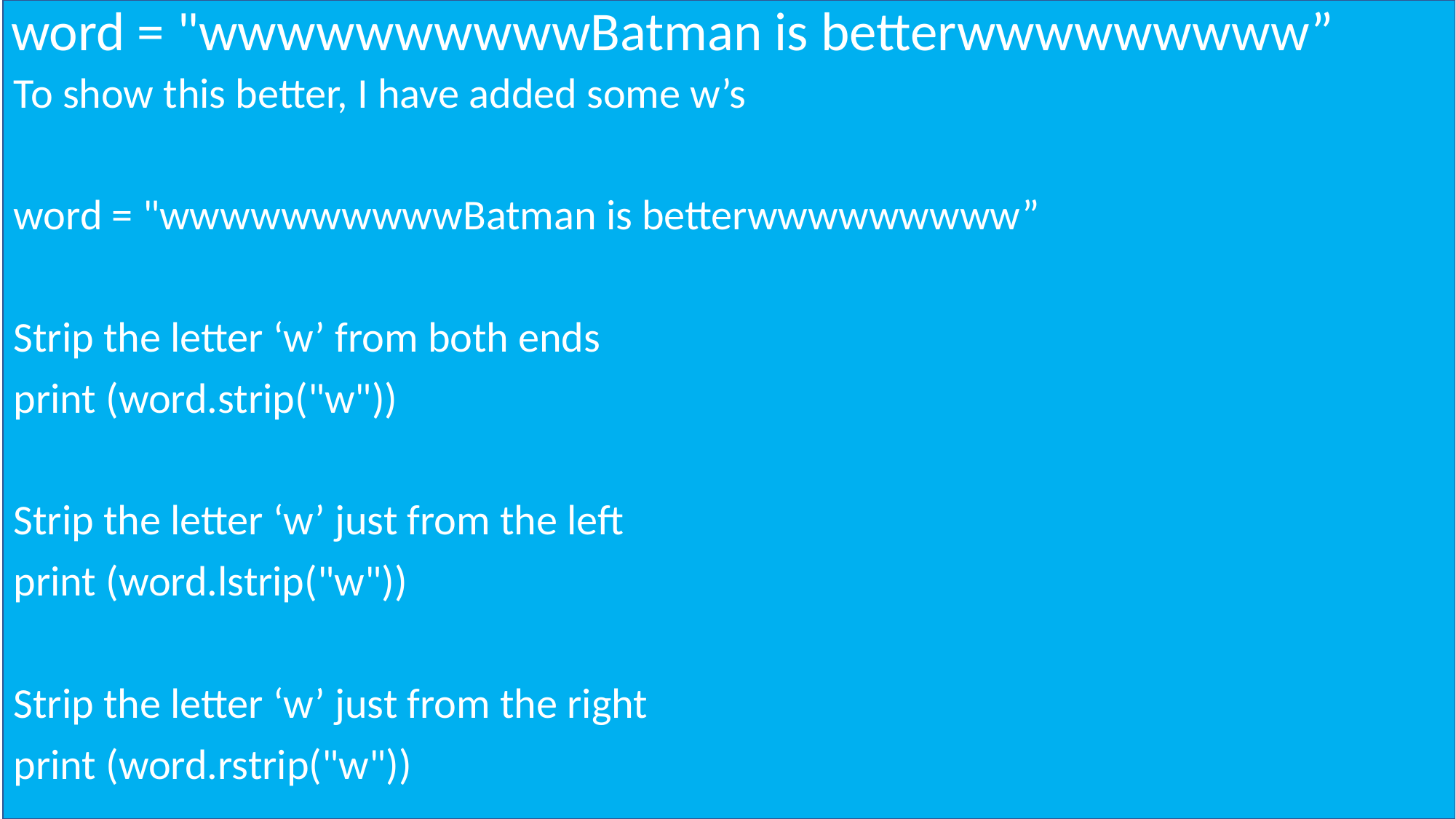

# word = "wwwwwwwwwwBatman is betterwwwwwwwww”
To show this better, I have added some w’s

word = "wwwwwwwwwwBatman is betterwwwwwwwww”

Strip the letter ‘w’ from both ends
print (word.strip("w"))

Strip the letter ‘w’ just from the left
print (word.lstrip("w"))

Strip the letter ‘w’ just from the right
print (word.rstrip("w"))